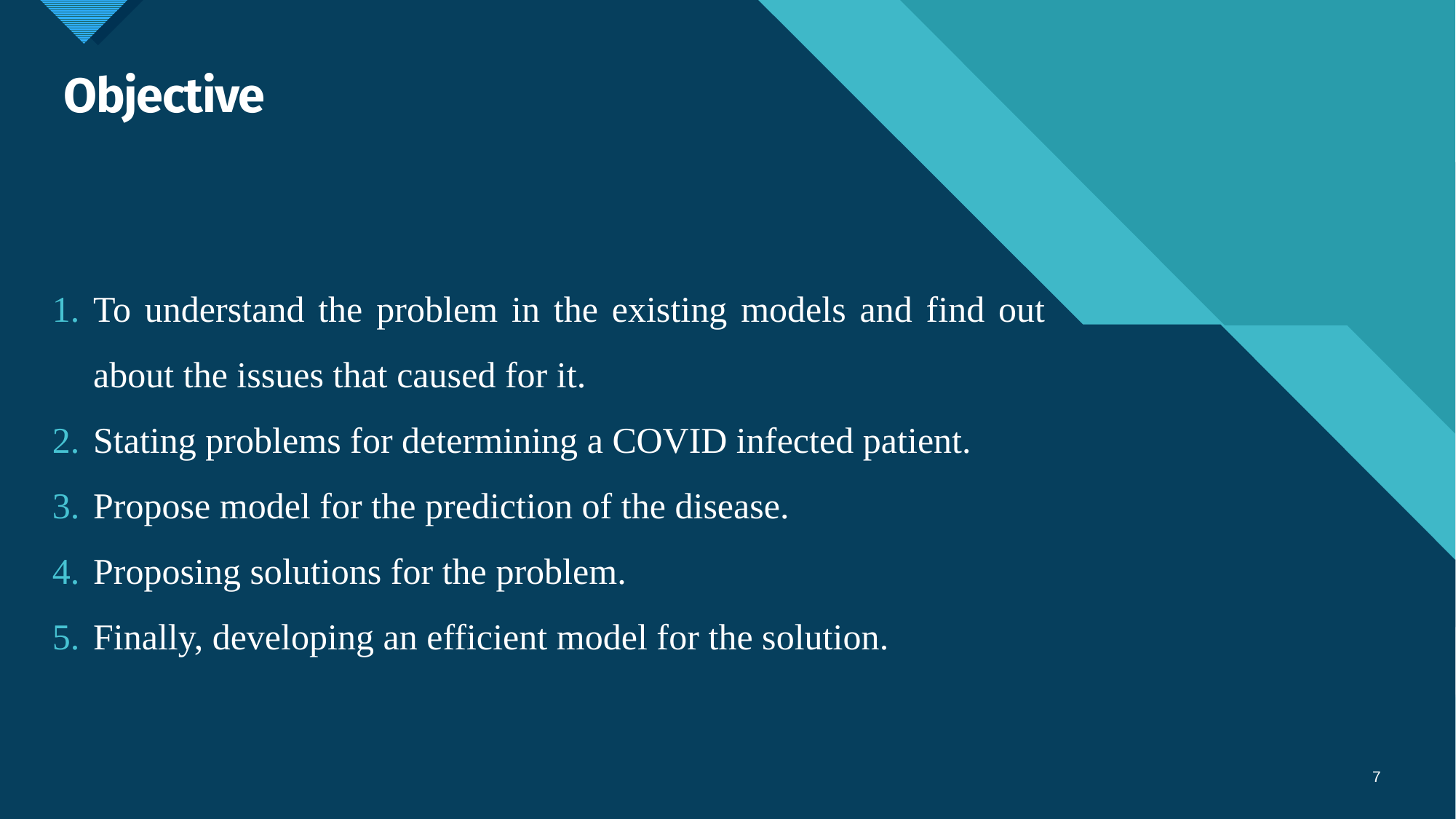

# Objective
To understand the problem in the existing models and find out about the issues that caused for it.
Stating problems for determining a COVID infected patient.
Propose model for the prediction of the disease.
Proposing solutions for the problem.
Finally, developing an efficient model for the solution.

7